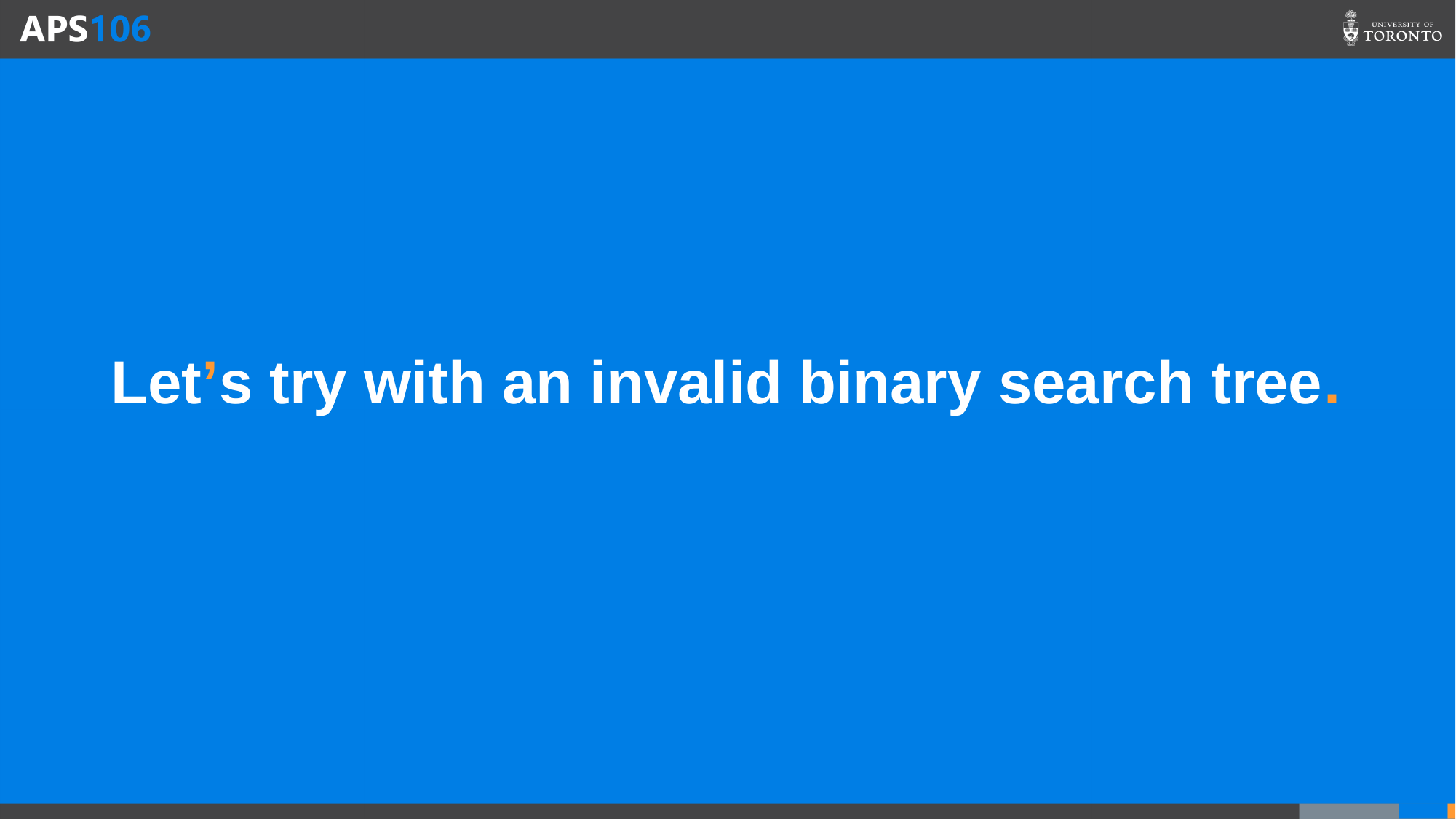

# Let’s try with an invalid binary search tree.